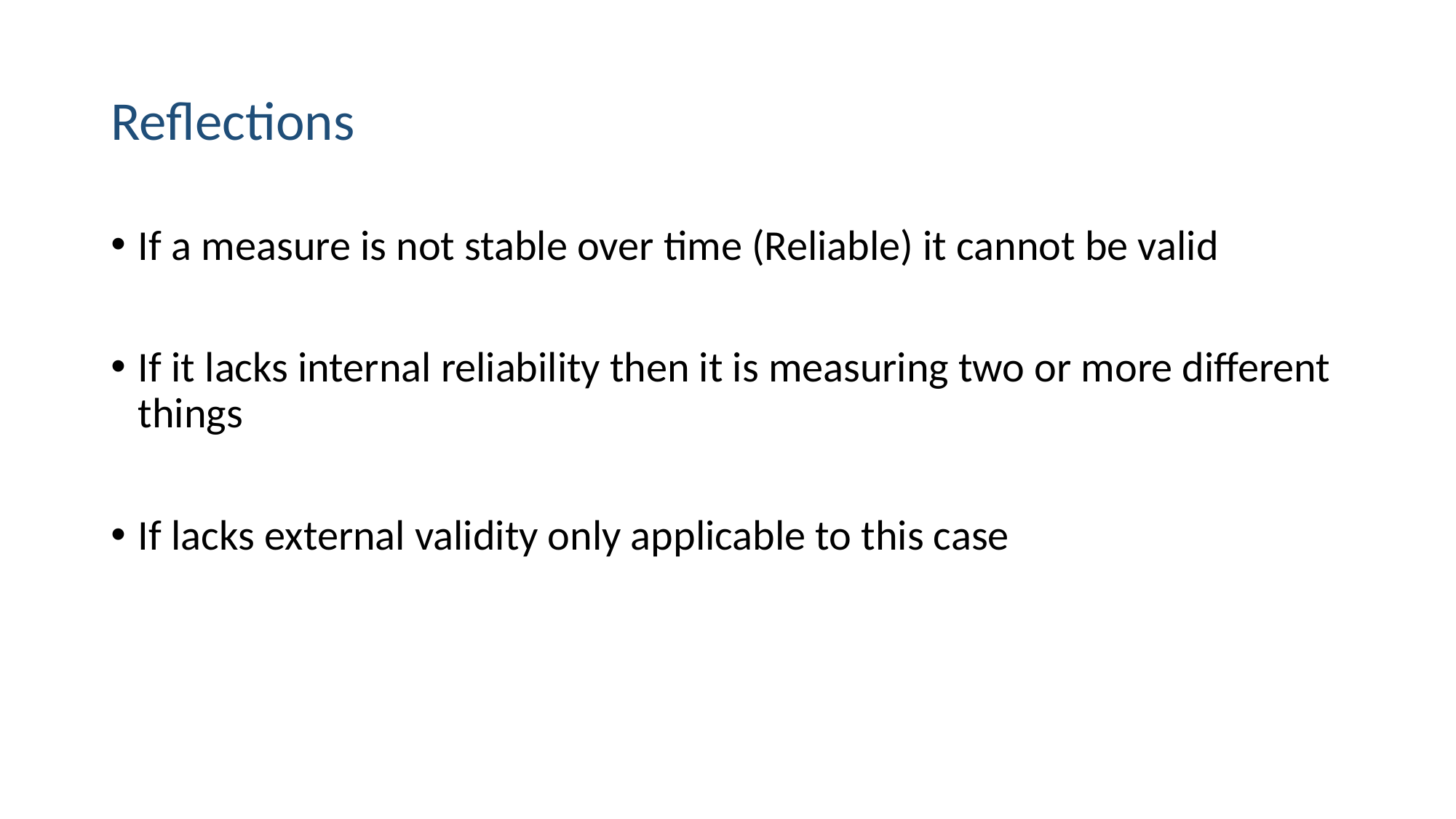

# Reflections
If a measure is not stable over time (Reliable) it cannot be valid

If it lacks internal reliability then it is measuring two or more different things

If lacks external validity only applicable to this case